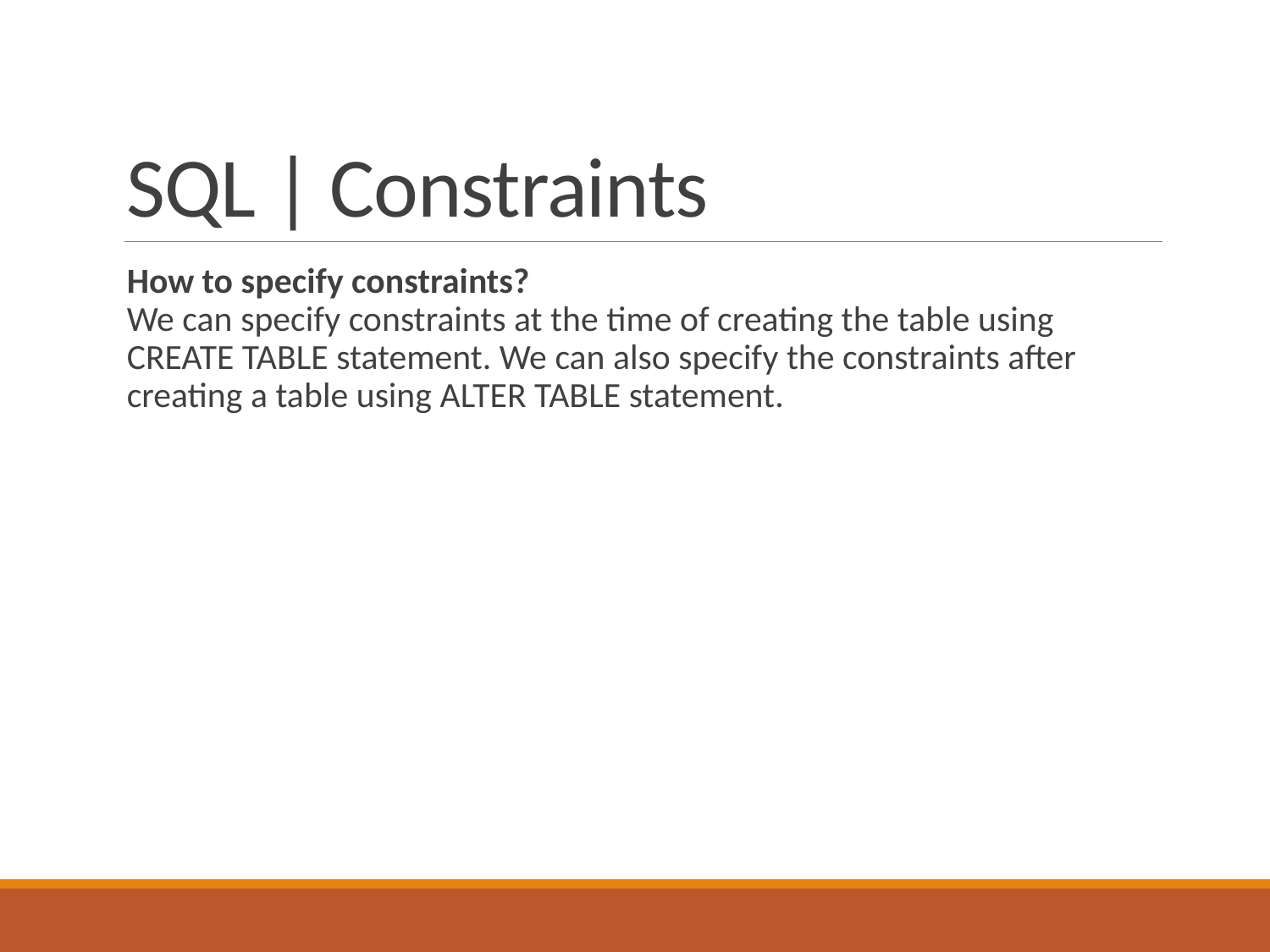

# SQL | Constraints
How to specify constraints? 
We can specify constraints at the time of creating the table using CREATE TABLE statement. We can also specify the constraints after creating a table using ALTER TABLE statement.